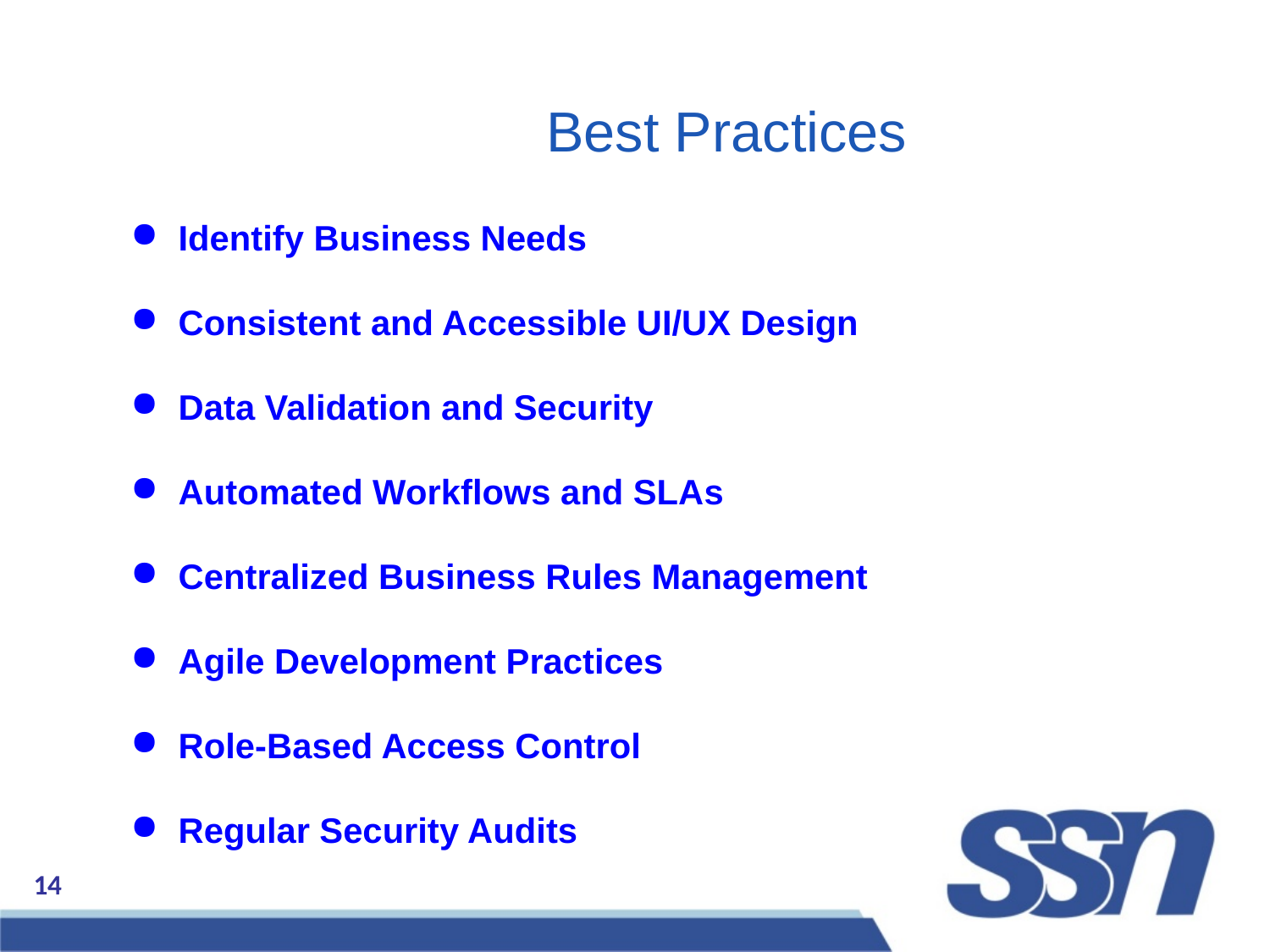

# Best Practices
Identify Business Needs

Consistent and Accessible UI/UX Design

Data Validation and Security

Automated Workflows and SLAs

Centralized Business Rules Management

Agile Development Practices

Role-Based Access Control

Regular Security Audits